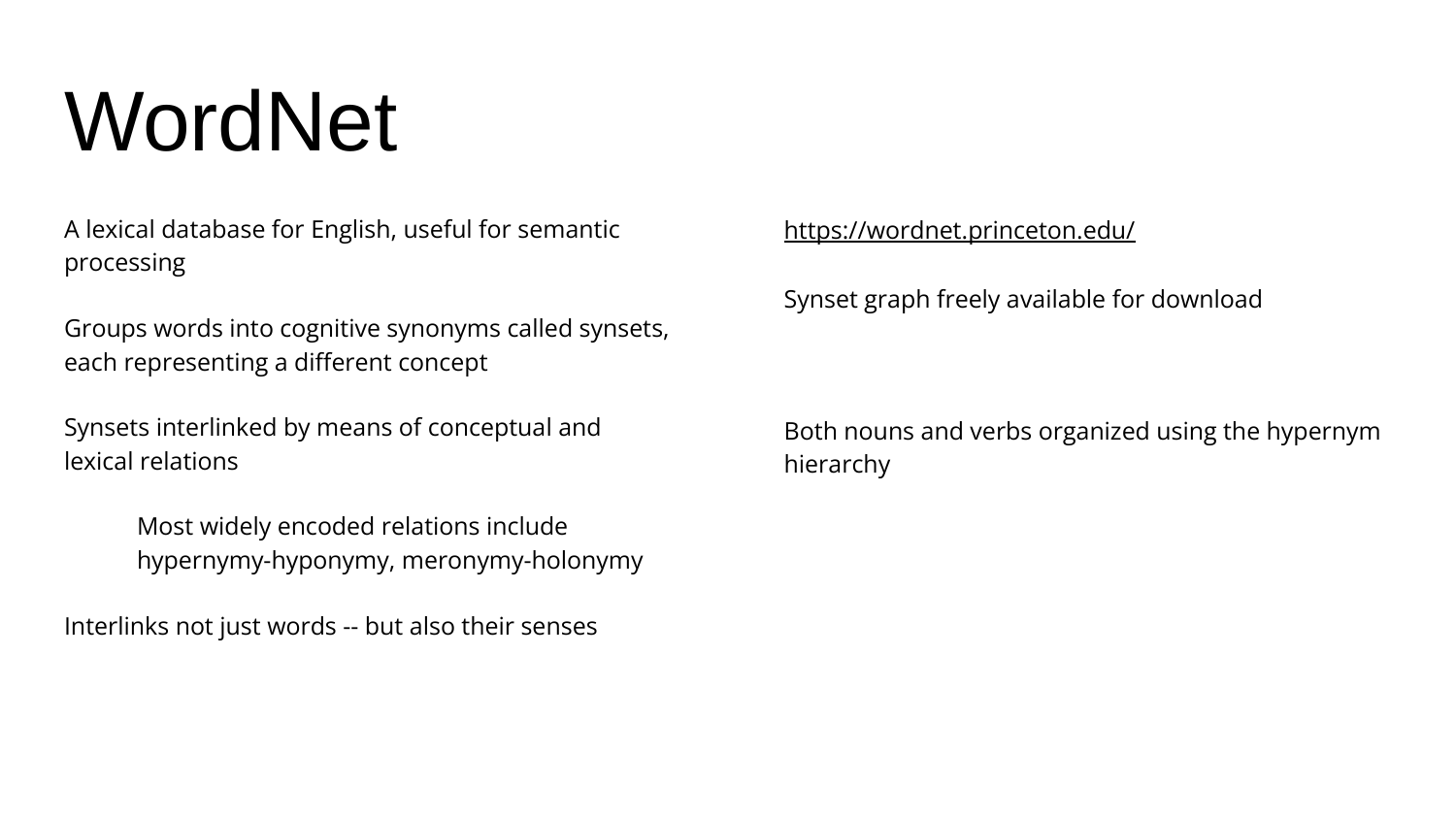

# WordNet
A lexical database for English, useful for semantic processing
Groups words into cognitive synonyms called synsets, each representing a different concept
Synsets interlinked by means of conceptual and lexical relations
Most widely encoded relations include hypernymy-hyponymy, meronymy-holonymy
Interlinks not just words -- but also their senses

https://wordnet.princeton.edu/
Synset graph freely available for download

Both nouns and verbs organized using the hypernym hierarchy